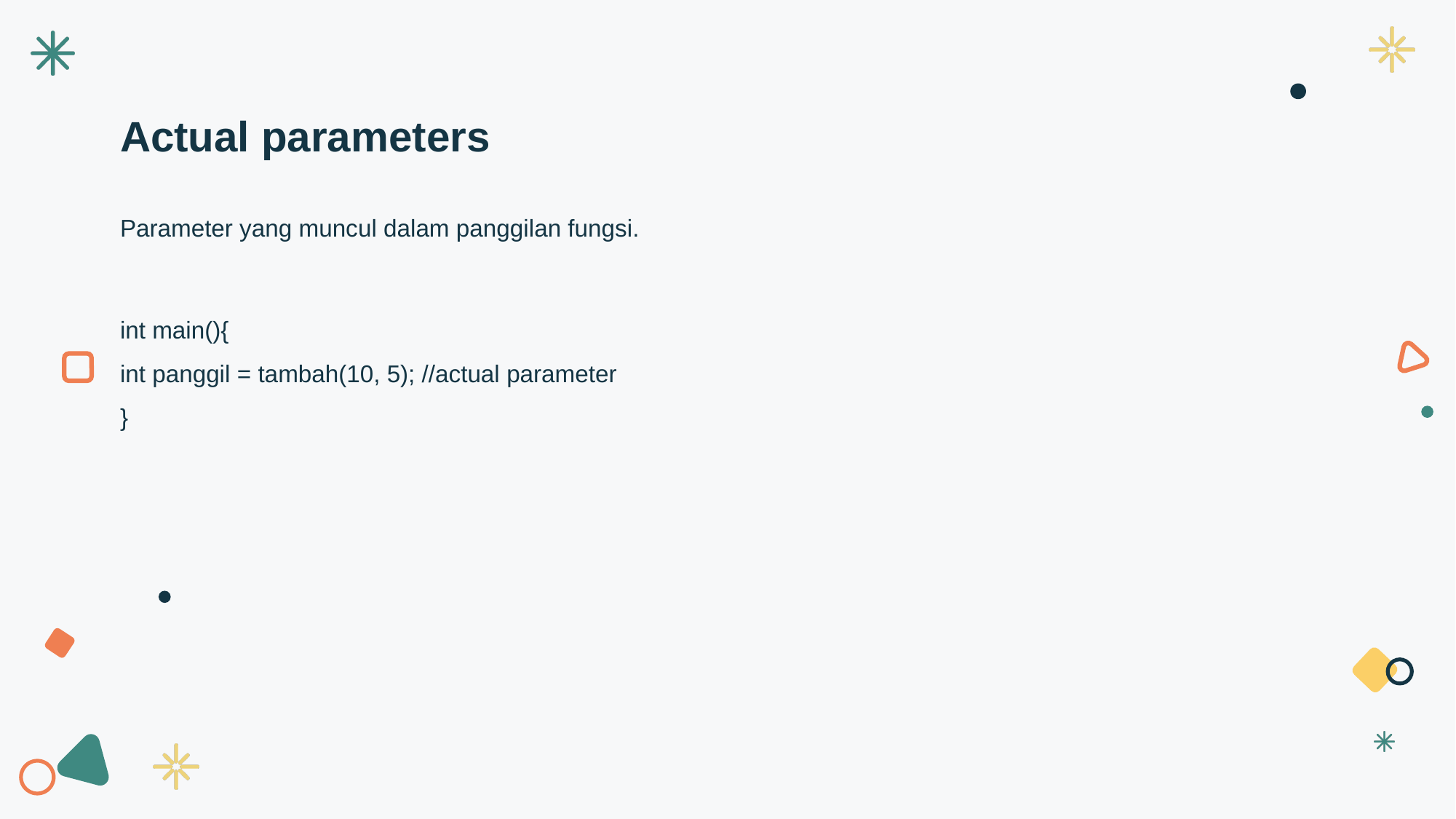

Actual parameters
Parameter yang muncul dalam panggilan fungsi.

int main(){
int panggil = tambah(10, 5); //actual parameter
}